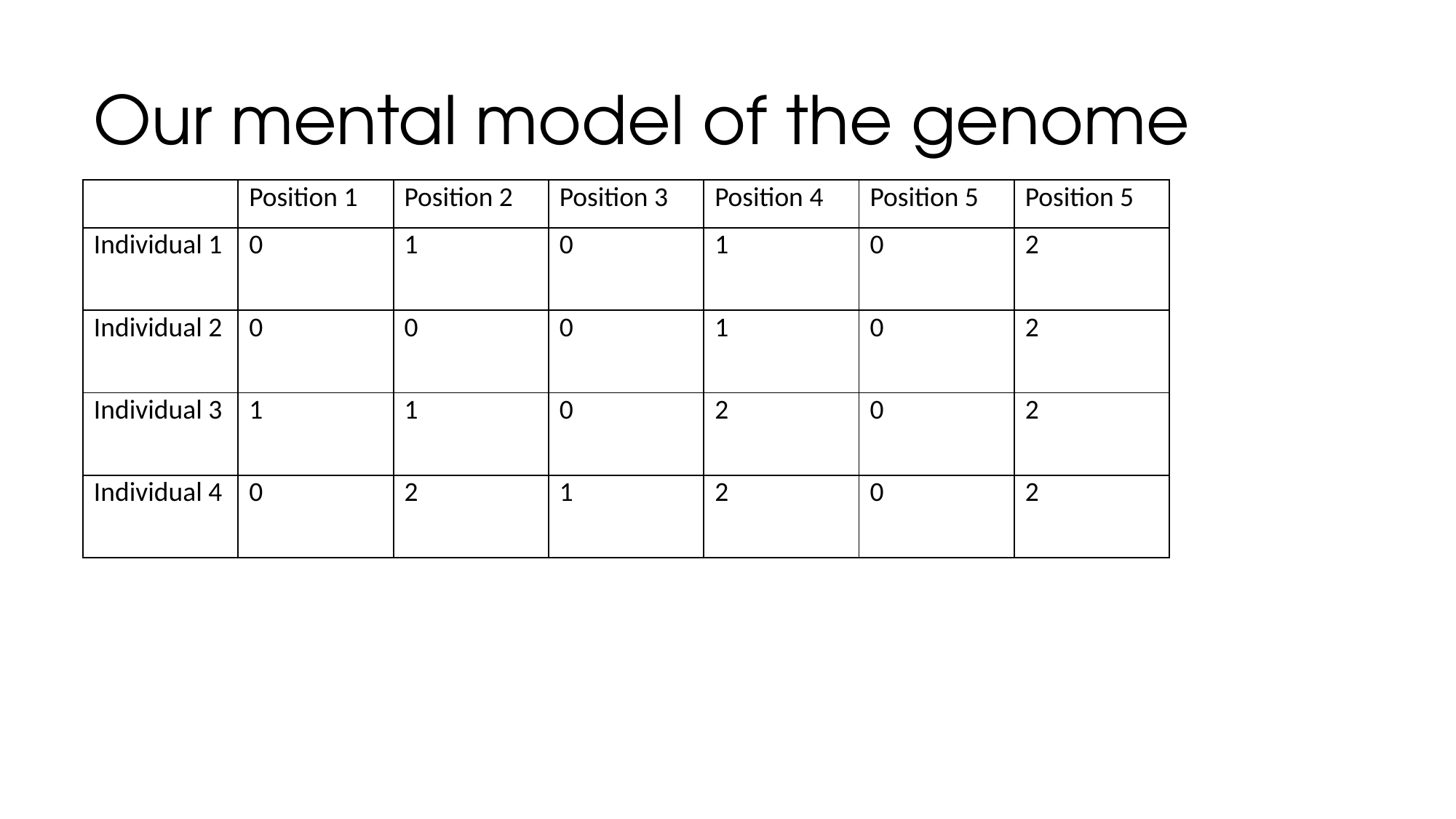

# Our mental model of the genome
|  | Position 1 | Position 2 | Position 3 | Position 4 | Position 5 | Position 5 |
| --- | --- | --- | --- | --- | --- | --- |
| Individual 1 | 0 | 1 | 0 | 1 | 0 | 2 |
| Individual 2 | 0 | 0 | 0 | 1 | 0 | 2 |
| Individual 3 | 1 | 1 | 0 | 2 | 0 | 2 |
| Individual 4 | 0 | 2 | 1 | 2 | 0 | 2 |